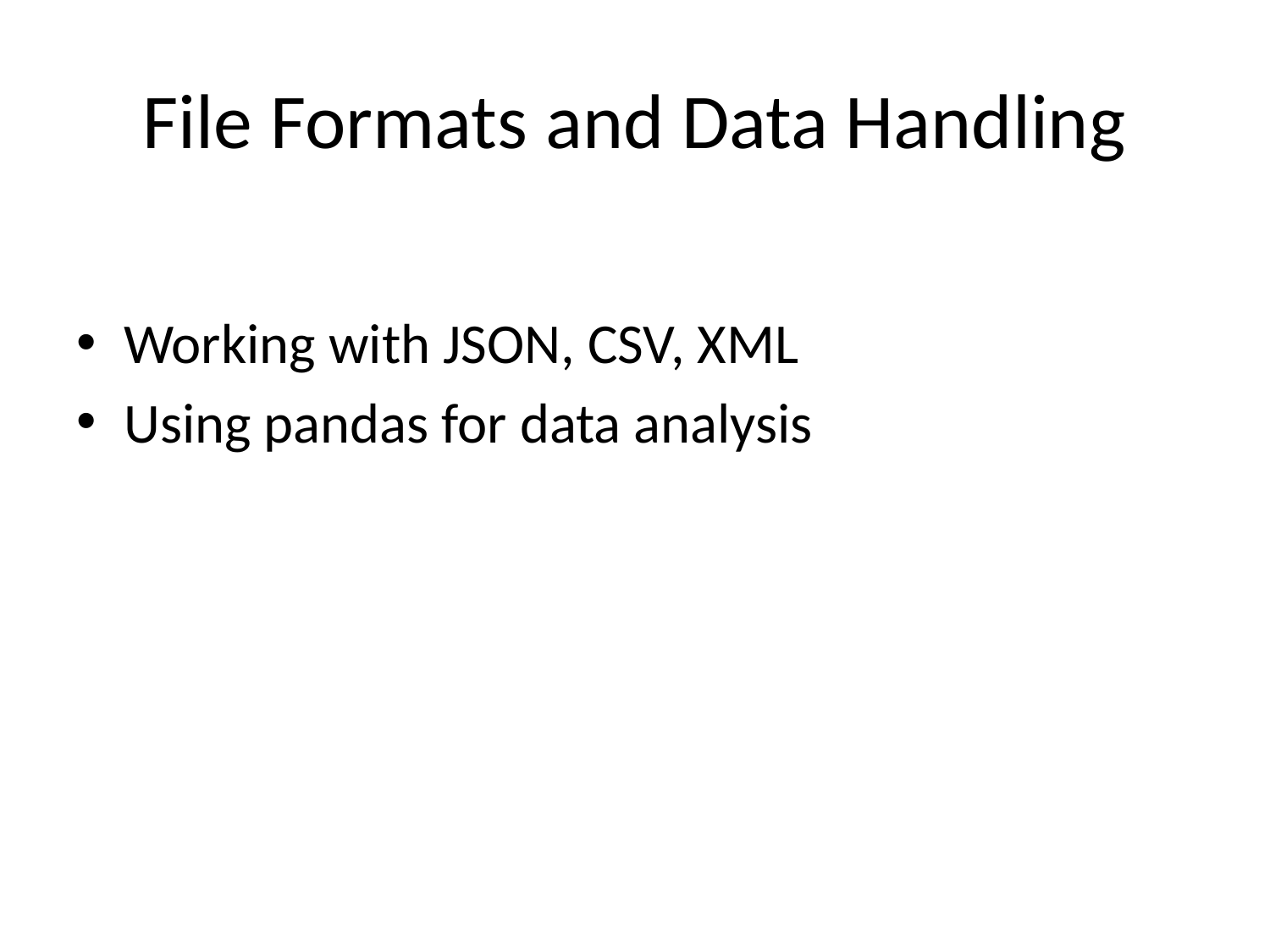

# File Formats and Data Handling

Working with JSON, CSV, XML
Using pandas for data analysis